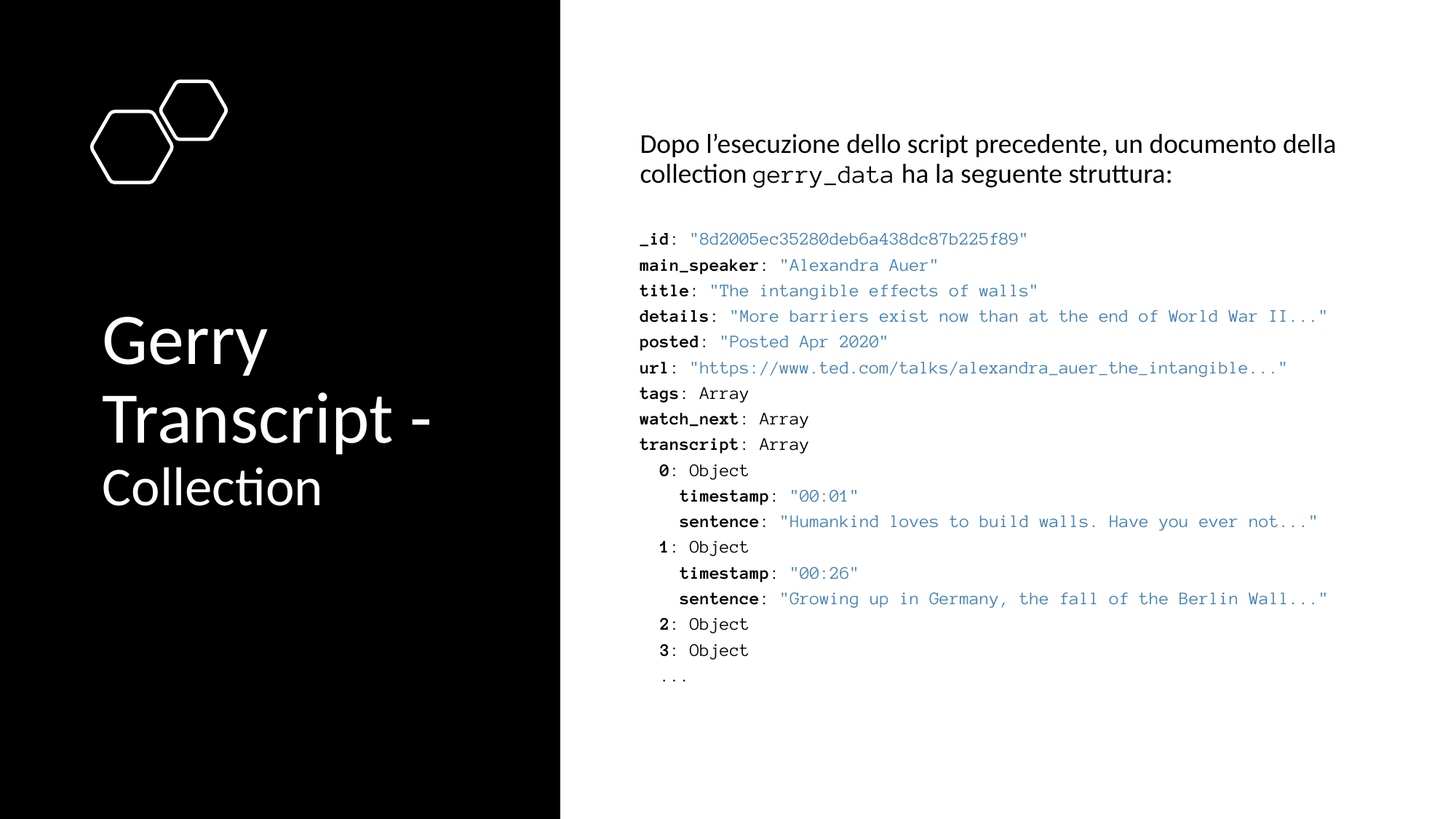

Dopo l’esecuzione dello script precedente, un documento della collection gerry_data ha la seguente struttura:

_id: "8d2005ec35280deb6a438dc87b225f89"
main_speaker: "Alexandra Auer"
title: "The intangible effects of walls"
details: "More barriers exist now than at the end of World War II..."
posted: "Posted Apr 2020"
url: "https://www.ted.com/talks/alexandra_auer_the_intangible..."
tags: Array
watch_next: Array
transcript: Array
  0: Object
    timestamp: "00:01"
    sentence: "Humankind loves to build walls. Have you ever not..."
  1: Object
    timestamp: "00:26"
    sentence: "Growing up in Germany, the fall of the Berlin Wall..."
  2: Object
  3: Object
  ...
# Gerry Transcript - Collection